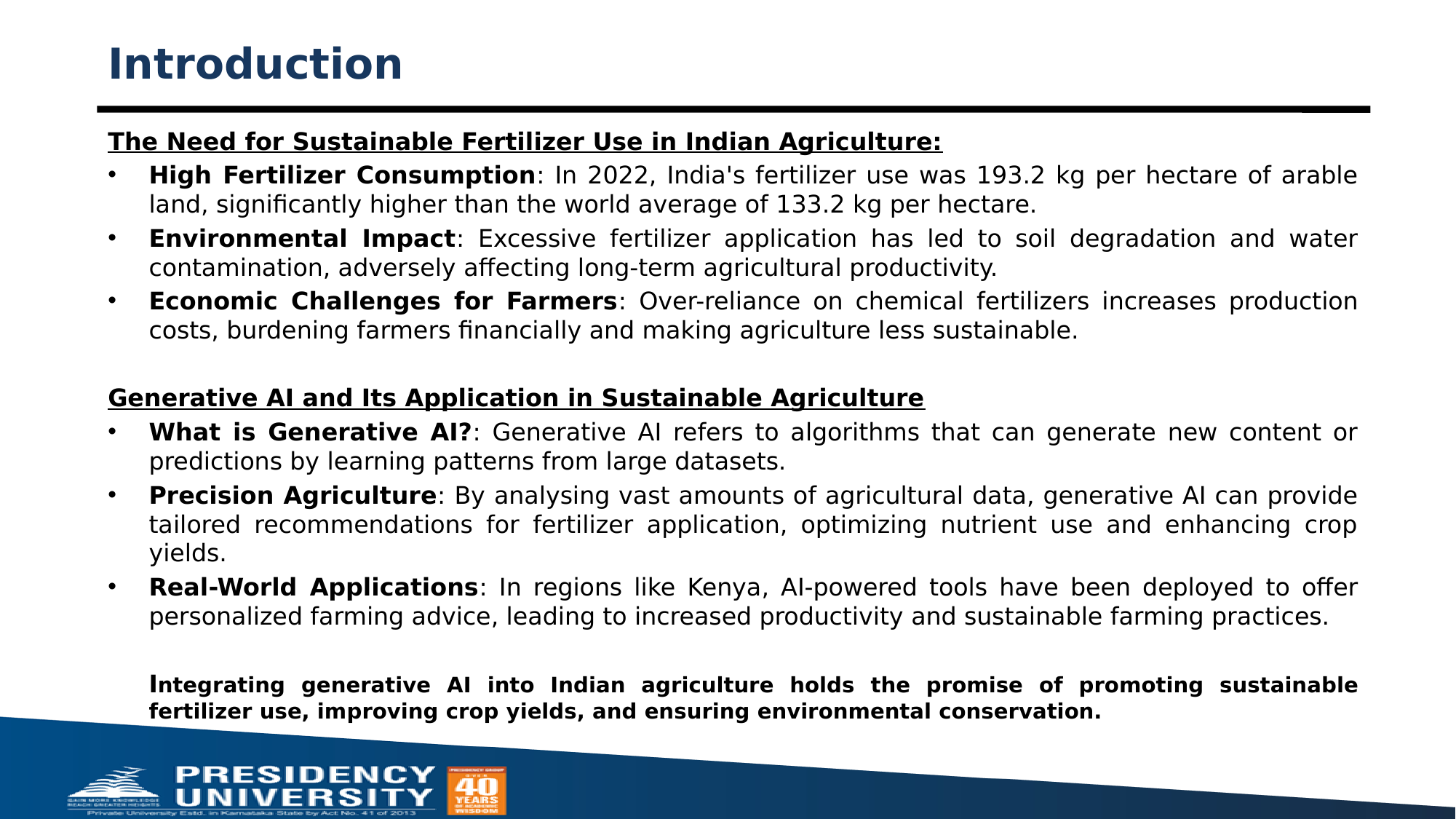

# Introduction
The Need for Sustainable Fertilizer Use in Indian Agriculture:
High Fertilizer Consumption: In 2022, India's fertilizer use was 193.2 kg per hectare of arable land, significantly higher than the world average of 133.2 kg per hectare.
Environmental Impact: Excessive fertilizer application has led to soil degradation and water contamination, adversely affecting long-term agricultural productivity.
Economic Challenges for Farmers: Over-reliance on chemical fertilizers increases production costs, burdening farmers financially and making agriculture less sustainable.

Generative AI and Its Application in Sustainable Agriculture
What is Generative AI?: Generative AI refers to algorithms that can generate new content or predictions by learning patterns from large datasets.
Precision Agriculture: By analysing vast amounts of agricultural data, generative AI can provide tailored recommendations for fertilizer application, optimizing nutrient use and enhancing crop yields.
Real-World Applications: In regions like Kenya, AI-powered tools have been deployed to offer personalized farming advice, leading to increased productivity and sustainable farming practices.

Integrating generative AI into Indian agriculture holds the promise of promoting sustainable fertilizer use, improving crop yields, and ensuring environmental conservation.